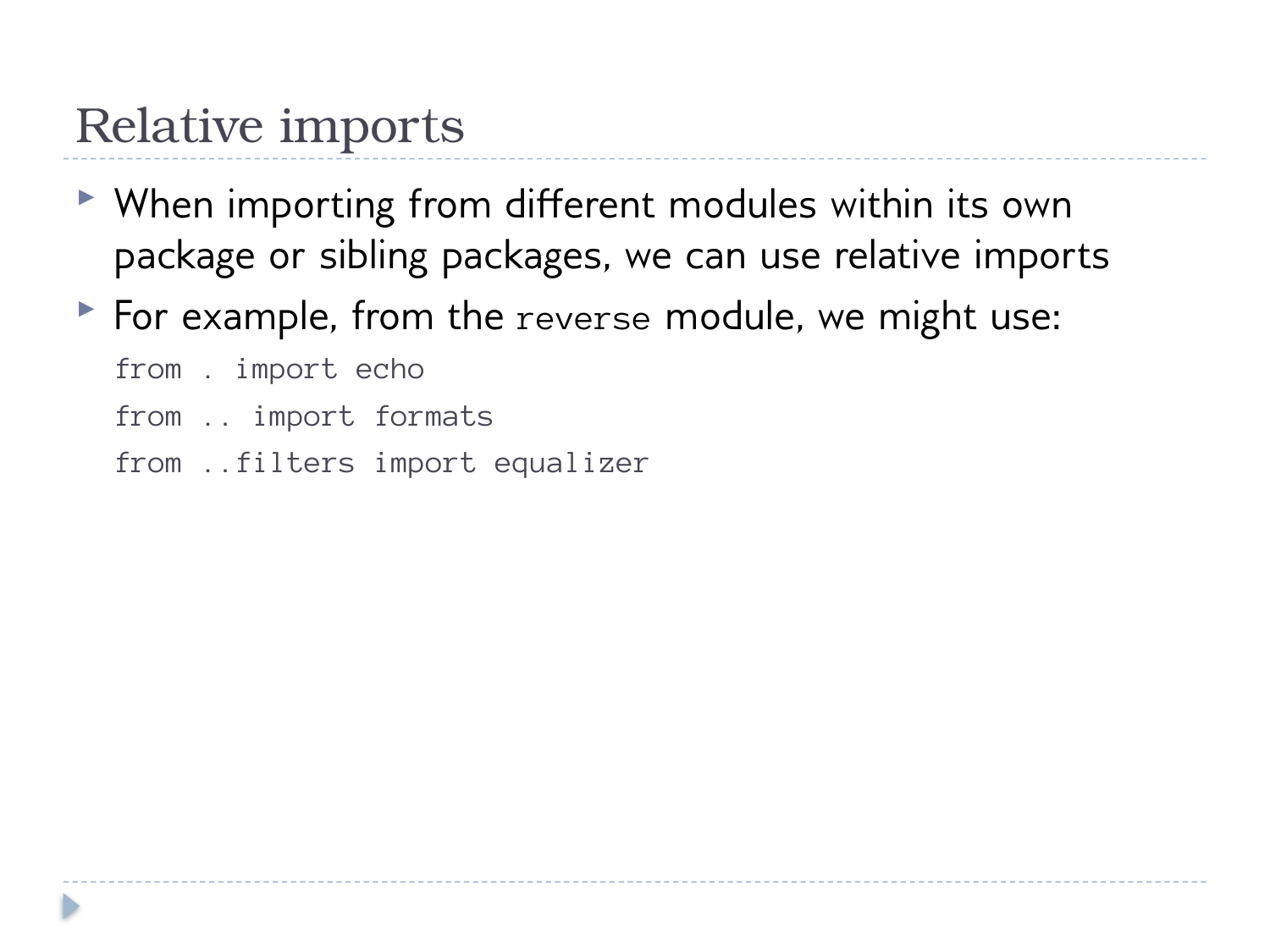

# Relative imports
When importing from different modules within its own package or sibling packages, we can use relative imports
For example, from the reverse module, we might use:
from . import echo
from .. import formats
from ..filters import equalizer